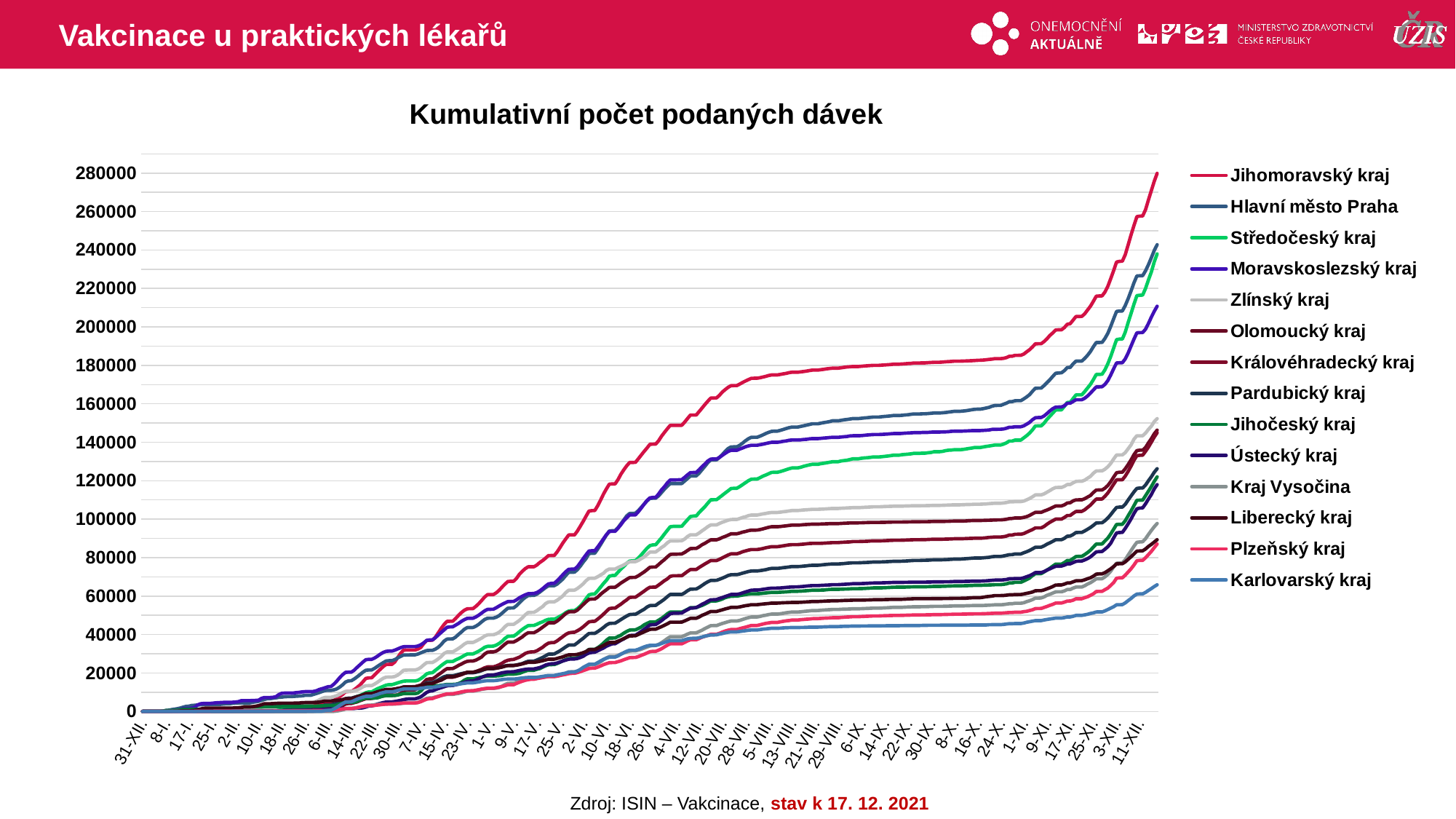

# Vakcinace u praktických lékařů

### Chart: Kumulativní počet podaných dávek

| Category | Jihomoravský kraj | Hlavní město Praha | Středočeský kraj | Moravskoslezský kraj | Zlínský kraj | Olomoucký kraj | Královéhradecký kraj | Pardubický kraj | Jihočeský kraj | Ústecký kraj | Kraj Vysočina | Liberecký kraj | Plzeňský kraj | Karlovarský kraj |
|---|---|---|---|---|---|---|---|---|---|---|---|---|---|---|
| 31-XII. | 1.0 | 6.0 | 2.0 | 2.0 | 1.0 | 1.0 | 0.0 | 0.0 | 1.0 | 2.0 | 0.0 | 0.0 | 1.0 | 0.0 |
| 1-I. | 1.0 | 6.0 | 2.0 | 2.0 | 1.0 | 1.0 | 1.0 | 1.0 | 1.0 | 2.0 | 0.0 | 0.0 | 2.0 | 0.0 |
| 2-I. | 1.0 | 6.0 | 2.0 | 2.0 | 1.0 | 1.0 | 1.0 | 1.0 | 2.0 | 2.0 | 0.0 | 0.0 | 2.0 | 0.0 |
| 3-I. | 1.0 | 7.0 | 2.0 | 2.0 | 1.0 | 1.0 | 1.0 | 1.0 | 3.0 | 2.0 | 0.0 | 0.0 | 2.0 | 0.0 |
| 4-I. | 3.0 | 9.0 | 2.0 | 2.0 | 3.0 | 1.0 | 1.0 | 1.0 | 3.0 | 2.0 | 0.0 | 1.0 | 2.0 | 1.0 |
| 5-I. | 5.0 | 11.0 | 2.0 | 4.0 | 3.0 | 1.0 | 1.0 | 1.0 | 3.0 | 2.0 | 0.0 | 1.0 | 2.0 | 1.0 |
| 6-I. | 6.0 | 45.0 | 2.0 | 4.0 | 3.0 | 1.0 | 1.0 | 1.0 | 3.0 | 3.0 | 0.0 | 1.0 | 2.0 | 1.0 |
| 7-I. | 6.0 | 136.0 | 3.0 | 4.0 | 3.0 | 2.0 | 2.0 | 1.0 | 166.0 | 3.0 | 0.0 | 1.0 | 2.0 | 1.0 |
| 8-I. | 9.0 | 516.0 | 140.0 | 4.0 | 3.0 | 2.0 | 2.0 | 1.0 | 506.0 | 3.0 | 1.0 | 1.0 | 2.0 | 3.0 |
| 9-I. | 11.0 | 653.0 | 176.0 | 4.0 | 3.0 | 2.0 | 4.0 | 1.0 | 506.0 | 3.0 | 1.0 | 1.0 | 2.0 | 3.0 |
| 11-I. | 39.0 | 949.0 | 176.0 | 4.0 | 46.0 | 2.0 | 4.0 | 1.0 | 506.0 | 4.0 | 1.0 | 1.0 | 2.0 | 3.0 |
| 12-I. | 151.0 | 1206.0 | 276.0 | 12.0 | 75.0 | 3.0 | 4.0 | 2.0 | 557.0 | 5.0 | 1.0 | 93.0 | 2.0 | 3.0 |
| 13-I. | 209.0 | 1453.0 | 369.0 | 288.0 | 134.0 | 3.0 | 5.0 | 2.0 | 558.0 | 7.0 | 2.0 | 131.0 | 2.0 | 3.0 |
| 14-I. | 242.0 | 1788.0 | 369.0 | 990.0 | 146.0 | 4.0 | 6.0 | 2.0 | 854.0 | 8.0 | 2.0 | 252.0 | 3.0 | 3.0 |
| 15-I. | 246.0 | 2238.0 | 369.0 | 1552.0 | 200.0 | 4.0 | 6.0 | 3.0 | 1118.0 | 9.0 | 2.0 | 446.0 | 3.0 | 3.0 |
| 16-I. | 246.0 | 2656.0 | 369.0 | 1571.0 | 200.0 | 4.0 | 6.0 | 3.0 | 1118.0 | 9.0 | 2.0 | 446.0 | 4.0 | 3.0 |
| 17-I. | 246.0 | 2771.0 | 370.0 | 1573.0 | 355.0 | 4.0 | 6.0 | 3.0 | 1118.0 | 9.0 | 2.0 | 446.0 | 4.0 | 3.0 |
| 18-I. | 285.0 | 3115.0 | 664.0 | 1734.0 | 367.0 | 4.0 | 6.0 | 3.0 | 1205.0 | 9.0 | 2.0 | 449.0 | 44.0 | 3.0 |
| 19-I. | 445.0 | 3229.0 | 665.0 | 2164.0 | 413.0 | 4.0 | 6.0 | 3.0 | 1206.0 | 15.0 | 2.0 | 583.0 | 80.0 | 5.0 |
| 20-I. | 697.0 | 3385.0 | 666.0 | 3385.0 | 435.0 | 4.0 | 6.0 | 3.0 | 1207.0 | 23.0 | 2.0 | 865.0 | 99.0 | 65.0 |
| 21-I. | 833.0 | 3487.0 | 714.0 | 4008.0 | 586.0 | 4.0 | 7.0 | 3.0 | 1207.0 | 35.0 | 3.0 | 1249.0 | 124.0 | 65.0 |
| 22-I. | 909.0 | 3576.0 | 715.0 | 4166.0 | 861.0 | 4.0 | 7.0 | 3.0 | 1237.0 | 41.0 | 4.0 | 1675.0 | 124.0 | 65.0 |
| 23-I. | 909.0 | 3619.0 | 715.0 | 4166.0 | 862.0 | 4.0 | 7.0 | 4.0 | 1237.0 | 41.0 | 4.0 | 1705.0 | 125.0 | 66.0 |
| 24-I. | 1033.0 | 3626.0 | 715.0 | 4168.0 | 862.0 | 4.0 | 7.0 | 4.0 | 1238.0 | 41.0 | 4.0 | 1705.0 | 125.0 | 66.0 |
| 25-I. | 1042.0 | 3663.0 | 715.0 | 4287.0 | 917.0 | 4.0 | 7.0 | 4.0 | 1240.0 | 41.0 | 4.0 | 1724.0 | 147.0 | 66.0 |
| 26-I. | 1044.0 | 3687.0 | 715.0 | 4452.0 | 976.0 | 4.0 | 8.0 | 4.0 | 1240.0 | 41.0 | 4.0 | 1725.0 | 179.0 | 66.0 |
| 27-I. | 1049.0 | 3700.0 | 715.0 | 4578.0 | 976.0 | 4.0 | 8.0 | 4.0 | 1299.0 | 42.0 | 4.0 | 1725.0 | 209.0 | 66.0 |
| 28-I. | 1055.0 | 3714.0 | 716.0 | 4630.0 | 976.0 | 4.0 | 8.0 | 4.0 | 1442.0 | 43.0 | 4.0 | 1737.0 | 209.0 | 66.0 |
| 29-I. | 1060.0 | 3885.0 | 868.0 | 4728.0 | 976.0 | 5.0 | 8.0 | 4.0 | 1593.0 | 43.0 | 5.0 | 1737.0 | 215.0 | 67.0 |
| 30-I. | 1062.0 | 3969.0 | 881.0 | 4728.0 | 976.0 | 5.0 | 8.0 | 4.0 | 1593.0 | 43.0 | 5.0 | 1737.0 | 215.0 | 67.0 |
| 31-I. | 1062.0 | 3971.0 | 881.0 | 4728.0 | 976.0 | 6.0 | 8.0 | 4.0 | 1593.0 | 43.0 | 5.0 | 1737.0 | 215.0 | 67.0 |
| 1-II. | 1091.0 | 4212.0 | 894.0 | 4793.0 | 1018.0 | 6.0 | 8.0 | 4.0 | 1593.0 | 43.0 | 5.0 | 1739.0 | 215.0 | 68.0 |
| 2-II. | 1202.0 | 4336.0 | 894.0 | 4905.0 | 1103.0 | 7.0 | 8.0 | 5.0 | 1594.0 | 46.0 | 5.0 | 1923.0 | 216.0 | 68.0 |
| 3-II. | 1259.0 | 4389.0 | 895.0 | 5078.0 | 1193.0 | 8.0 | 8.0 | 5.0 | 1710.0 | 49.0 | 6.0 | 1955.0 | 216.0 | 68.0 |
| 4-II. | 1293.0 | 4413.0 | 895.0 | 5611.0 | 1211.0 | 8.0 | 8.0 | 38.0 | 2058.0 | 50.0 | 6.0 | 2016.0 | 218.0 | 68.0 |
| 5-II. | 1295.0 | 4432.0 | 897.0 | 5650.0 | 1311.0 | 8.0 | 25.0 | 50.0 | 2360.0 | 54.0 | 6.0 | 2376.0 | 219.0 | 68.0 |
| 6-II. | 1296.0 | 4434.0 | 897.0 | 5650.0 | 1311.0 | 8.0 | 25.0 | 50.0 | 2361.0 | 54.0 | 7.0 | 2376.0 | 220.0 | 68.0 |
| 7-II. | 1297.0 | 4434.0 | 897.0 | 5650.0 | 1476.0 | 8.0 | 25.0 | 51.0 | 2361.0 | 54.0 | 7.0 | 2376.0 | 220.0 | 68.0 |
| 8-II. | 1338.0 | 4782.0 | 1167.0 | 5695.0 | 1494.0 | 9.0 | 48.0 | 63.0 | 2368.0 | 55.0 | 7.0 | 2469.0 | 222.0 | 68.0 |
| 9-II. | 1454.0 | 5004.0 | 1247.0 | 5759.0 | 1524.0 | 9.0 | 114.0 | 96.0 | 2368.0 | 55.0 | 8.0 | 2709.0 | 222.0 | 69.0 |
| 10-II. | 1648.0 | 5261.0 | 1250.0 | 5877.0 | 1618.0 | 9.0 | 114.0 | 108.0 | 2368.0 | 55.0 | 8.0 | 3037.0 | 222.0 | 72.0 |
| 11-II. | 1786.0 | 5745.0 | 1305.0 | 6806.0 | 1763.0 | 10.0 | 115.0 | 173.0 | 2368.0 | 56.0 | 10.0 | 3503.0 | 222.0 | 72.0 |
| 12-II. | 1884.0 | 6219.0 | 1333.0 | 7247.0 | 1899.0 | 10.0 | 115.0 | 232.0 | 2517.0 | 56.0 | 11.0 | 4009.0 | 223.0 | 75.0 |
| 13-II. | 1885.0 | 6629.0 | 1334.0 | 7247.0 | 1899.0 | 11.0 | 115.0 | 244.0 | 2517.0 | 56.0 | 11.0 | 4040.0 | 225.0 | 76.0 |
| 14-II. | 1885.0 | 6650.0 | 1334.0 | 7249.0 | 1900.0 | 12.0 | 115.0 | 244.0 | 2517.0 | 56.0 | 11.0 | 4040.0 | 225.0 | 76.0 |
| 15-II. | 1918.0 | 6880.0 | 1335.0 | 7374.0 | 1951.0 | 12.0 | 135.0 | 295.0 | 2521.0 | 87.0 | 11.0 | 4088.0 | 267.0 | 76.0 |
| 16-II. | 1993.0 | 7067.0 | 1357.0 | 7684.0 | 2147.0 | 12.0 | 135.0 | 296.0 | 2552.0 | 192.0 | 11.0 | 4222.0 | 304.0 | 78.0 |
| 17-II. | 2028.0 | 7337.0 | 1357.0 | 8785.0 | 2481.0 | 14.0 | 135.0 | 435.0 | 2553.0 | 211.0 | 11.0 | 4268.0 | 322.0 | 78.0 |
| 18-II. | 2149.0 | 7456.0 | 1389.0 | 9442.0 | 2844.0 | 14.0 | 135.0 | 515.0 | 2614.0 | 238.0 | 11.0 | 4304.0 | 342.0 | 78.0 |
| 19-II. | 2158.0 | 7663.0 | 1451.0 | 9566.0 | 3193.0 | 14.0 | 199.0 | 731.0 | 2645.0 | 246.0 | 11.0 | 4315.0 | 349.0 | 78.0 |
| 20-II. | 2158.0 | 7717.0 | 1453.0 | 9567.0 | 3216.0 | 14.0 | 199.0 | 895.0 | 2645.0 | 246.0 | 11.0 | 4315.0 | 350.0 | 78.0 |
| 21-II. | 2159.0 | 7721.0 | 1454.0 | 9567.0 | 3216.0 | 15.0 | 227.0 | 896.0 | 2645.0 | 246.0 | 11.0 | 4315.0 | 350.0 | 78.0 |
| 22-II. | 2299.0 | 7821.0 | 1463.0 | 9607.0 | 3326.0 | 15.0 | 269.0 | 963.0 | 2650.0 | 246.0 | 11.0 | 4323.0 | 375.0 | 78.0 |
| 23-II. | 2302.0 | 7933.0 | 1469.0 | 9808.0 | 3523.0 | 16.0 | 325.0 | 963.0 | 2651.0 | 441.0 | 11.0 | 4366.0 | 408.0 | 78.0 |
| 24-II. | 2304.0 | 8009.0 | 1470.0 | 9949.0 | 3620.0 | 16.0 | 404.0 | 963.0 | 2651.0 | 482.0 | 11.0 | 4400.0 | 438.0 | 78.0 |
| 25-II. | 2350.0 | 8106.0 | 1547.0 | 10151.0 | 3877.0 | 16.0 | 587.0 | 963.0 | 2762.0 | 569.0 | 11.0 | 4542.0 | 439.0 | 78.0 |
| 26-II. | 2500.0 | 8371.0 | 1551.0 | 10302.0 | 4283.0 | 17.0 | 694.0 | 964.0 | 2773.0 | 577.0 | 12.0 | 4616.0 | 445.0 | 78.0 |
| 27-II. | 2500.0 | 8389.0 | 1553.0 | 10307.0 | 4286.0 | 52.0 | 851.0 | 964.0 | 2779.0 | 607.0 | 12.0 | 4616.0 | 446.0 | 78.0 |
| 28-II. | 2512.0 | 8404.0 | 1555.0 | 10308.0 | 4309.0 | 52.0 | 853.0 | 964.0 | 2800.0 | 607.0 | 13.0 | 4617.0 | 446.0 | 79.0 |
| 1-III. | 2828.0 | 8896.0 | 1691.0 | 10411.0 | 4782.0 | 132.0 | 1107.0 | 998.0 | 2801.0 | 638.0 | 13.0 | 4669.0 | 450.0 | 81.0 |
| 2-III. | 3135.0 | 9346.0 | 1847.0 | 10789.0 | 5314.0 | 262.0 | 1454.0 | 1202.0 | 2812.0 | 672.0 | 13.0 | 4768.0 | 450.0 | 81.0 |
| 3-III. | 3682.0 | 9843.0 | 2129.0 | 11464.0 | 6047.0 | 497.0 | 1973.0 | 1817.0 | 2869.0 | 799.0 | 15.0 | 4883.0 | 450.0 | 84.0 |
| 4-III. | 4356.0 | 10403.0 | 2281.0 | 11886.0 | 6830.0 | 733.0 | 2431.0 | 2710.0 | 2977.0 | 1028.0 | 16.0 | 5148.0 | 453.0 | 135.0 |
| 5-III. | 4995.0 | 10909.0 | 2406.0 | 12358.0 | 7295.0 | 916.0 | 2809.0 | 3405.0 | 3044.0 | 1100.0 | 17.0 | 5466.0 | 464.0 | 445.0 |
| 6-III. | 5023.0 | 10976.0 | 2407.0 | 12856.0 | 7342.0 | 963.0 | 3012.0 | 3408.0 | 3045.0 | 1331.0 | 17.0 | 5468.0 | 523.0 | 563.0 |
| 7-III. | 5059.0 | 10999.0 | 2421.0 | 12978.0 | 7353.0 | 965.0 | 3046.0 | 3431.0 | 3047.0 | 1331.0 | 17.0 | 5468.0 | 570.0 | 660.0 |
| 8-III. | 5799.0 | 11268.0 | 2508.0 | 14200.0 | 7736.0 | 1163.0 | 3252.0 | 3811.0 | 3049.0 | 1343.0 | 38.0 | 5638.0 | 691.0 | 1318.0 |
| 9-III. | 6714.0 | 11731.0 | 2709.0 | 15768.0 | 8202.0 | 1496.0 | 3718.0 | 4476.0 | 3326.0 | 1486.0 | 207.0 | 5814.0 | 931.0 | 2168.0 |
| 10-III. | 7692.0 | 12664.0 | 3544.0 | 17576.0 | 8921.0 | 2240.0 | 4147.0 | 5203.0 | 3874.0 | 1488.0 | 484.0 | 5912.0 | 1086.0 | 3172.0 |
| 11-III. | 8845.0 | 13853.0 | 4718.0 | 19097.0 | 9801.0 | 3061.0 | 4556.0 | 5917.0 | 4470.0 | 1533.0 | 838.0 | 6200.0 | 1301.0 | 4032.0 |
| 12-III. | 10249.0 | 15296.0 | 6042.0 | 20337.0 | 10400.0 | 3831.0 | 4909.0 | 6630.0 | 4799.0 | 1534.0 | 1305.0 | 6652.0 | 1512.0 | 4920.0 |
| 13-III. | 10362.0 | 15907.0 | 6452.0 | 20419.0 | 10445.0 | 4141.0 | 4995.0 | 6897.0 | 4799.0 | 1535.0 | 1512.0 | 6666.0 | 1517.0 | 4960.0 |
| 14-III. | 10413.0 | 15965.0 | 6614.0 | 20422.0 | 10450.0 | 4144.0 | 5031.0 | 6904.0 | 4801.0 | 1537.0 | 1513.0 | 6667.0 | 1518.0 | 5050.0 |
| 15-III. | 11296.0 | 16900.0 | 7223.0 | 21449.0 | 10734.0 | 4585.0 | 5378.0 | 7345.0 | 4831.0 | 1540.0 | 1727.0 | 7140.0 | 1710.0 | 5671.0 |
| 16-III. | 12491.0 | 17988.0 | 7773.0 | 22925.0 | 11150.0 | 4963.0 | 5823.0 | 7769.0 | 5241.0 | 1706.0 | 1951.0 | 7674.0 | 2014.0 | 6372.0 |
| 17-III. | 13786.0 | 19194.0 | 8317.0 | 24283.0 | 11890.0 | 5611.0 | 6330.0 | 8113.0 | 5874.0 | 1730.0 | 2348.0 | 8052.0 | 2341.0 | 6959.0 |
| 18-III. | 15395.0 | 20416.0 | 9007.0 | 25660.0 | 12825.0 | 6106.0 | 6762.0 | 8655.0 | 6602.0 | 1894.0 | 2724.0 | 8618.0 | 2583.0 | 7429.0 |
| 19-III. | 17200.0 | 21425.0 | 9744.0 | 26908.0 | 13375.0 | 6645.0 | 7248.0 | 8969.0 | 6903.0 | 2315.0 | 3159.0 | 9288.0 | 2740.0 | 7828.0 |
| 20-III. | 17444.0 | 21552.0 | 10162.0 | 27083.0 | 13419.0 | 6731.0 | 7488.0 | 9066.0 | 6919.0 | 2814.0 | 3254.0 | 9300.0 | 3008.0 | 7866.0 |
| 21-III. | 17500.0 | 21563.0 | 10162.0 | 27087.0 | 13430.0 | 6755.0 | 7549.0 | 9116.0 | 6919.0 | 2883.0 | 3304.0 | 9304.0 | 3009.0 | 7881.0 |
| 22-III. | 18951.0 | 22385.0 | 11001.0 | 27746.0 | 14201.0 | 7167.0 | 7966.0 | 9424.0 | 6950.0 | 3249.0 | 3506.0 | 9754.0 | 3137.0 | 8365.0 |
| 23-III. | 20524.0 | 23409.0 | 11820.0 | 28713.0 | 15161.0 | 7508.0 | 8459.0 | 9881.0 | 7074.0 | 3824.0 | 3595.0 | 10246.0 | 3326.0 | 8832.0 |
| 24-III. | 21931.0 | 24421.0 | 12439.0 | 29801.0 | 16243.0 | 7822.0 | 8984.0 | 10410.0 | 7547.0 | 4212.0 | 3712.0 | 10672.0 | 3478.0 | 9438.0 |
| 25-III. | 23319.0 | 25375.0 | 13051.0 | 30679.0 | 17259.0 | 8018.0 | 9493.0 | 10908.0 | 8046.0 | 4625.0 | 3821.0 | 11105.0 | 3684.0 | 9825.0 |
| 26-III. | 24453.0 | 26255.0 | 13661.0 | 31267.0 | 17832.0 | 8225.0 | 9887.0 | 11200.0 | 8265.0 | 4889.0 | 3834.0 | 11487.0 | 3800.0 | 10175.0 |
| 27-III. | 24494.0 | 26401.0 | 13936.0 | 31395.0 | 17888.0 | 8303.0 | 10059.0 | 11217.0 | 8269.0 | 4945.0 | 3846.0 | 11510.0 | 3865.0 | 10189.0 |
| 28-III. | 24494.0 | 26419.0 | 13939.0 | 31395.0 | 17889.0 | 8357.0 | 10064.0 | 11218.0 | 8270.0 | 4972.0 | 3846.0 | 11511.0 | 3890.0 | 10189.0 |
| 29-III. | 25704.0 | 26946.0 | 14358.0 | 31866.0 | 18185.0 | 8411.0 | 10438.0 | 11477.0 | 8326.0 | 5169.0 | 3892.0 | 11714.0 | 3976.0 | 10449.0 |
| 30-III. | 28052.0 | 27844.0 | 14868.0 | 32524.0 | 18872.0 | 8625.0 | 11099.0 | 11966.0 | 8553.0 | 5456.0 | 3950.0 | 11939.0 | 4093.0 | 10915.0 |
| 31-III. | 30222.0 | 28633.0 | 15319.0 | 33176.0 | 20027.0 | 9363.0 | 11963.0 | 12224.0 | 8900.0 | 5772.0 | 4071.0 | 12251.0 | 4251.0 | 11318.0 |
| 1-IV. | 31866.0 | 29351.0 | 15758.0 | 33657.0 | 21436.0 | 10662.0 | 12691.0 | 12742.0 | 9260.0 | 6121.0 | 4322.0 | 12650.0 | 4364.0 | 11672.0 |
| 2-IV. | 31956.0 | 29396.0 | 15855.0 | 33742.0 | 21496.0 | 11150.0 | 12853.0 | 12746.0 | 9264.0 | 6423.0 | 4342.0 | 12739.0 | 4416.0 | 11672.0 |
| 3-IV. | 31960.0 | 29415.0 | 15862.0 | 33746.0 | 21559.0 | 11305.0 | 12854.0 | 12761.0 | 9264.0 | 6564.0 | 4346.0 | 12764.0 | 4418.0 | 11676.0 |
| 4-IV. | 31963.0 | 29431.0 | 15863.0 | 33750.0 | 21560.0 | 11307.0 | 12855.0 | 12761.0 | 9265.0 | 6564.0 | 4347.0 | 12764.0 | 4421.0 | 11676.0 |
| 5-IV. | 31966.0 | 29453.0 | 15870.0 | 33751.0 | 21563.0 | 11309.0 | 12914.0 | 12762.0 | 9265.0 | 6564.0 | 4357.0 | 12764.0 | 4423.0 | 11677.0 |
| 6-IV. | 32464.0 | 29863.0 | 16203.0 | 34043.0 | 22008.0 | 12092.0 | 13315.0 | 13099.0 | 9607.0 | 6988.0 | 4658.0 | 13092.0 | 4648.0 | 11818.0 |
| 7-IV. | 33322.0 | 30499.0 | 17093.0 | 34698.0 | 22923.0 | 13567.0 | 13759.0 | 13311.0 | 10765.0 | 7622.0 | 5436.0 | 13465.0 | 5082.0 | 12078.0 |
| 8-IV. | 35312.0 | 31108.0 | 18221.0 | 35697.0 | 24249.0 | 15173.0 | 14240.0 | 14003.0 | 12246.0 | 8698.0 | 6098.0 | 13888.0 | 5753.0 | 12268.0 |
| 9-IV. | 36929.0 | 31676.0 | 19541.0 | 36951.0 | 25383.0 | 16633.0 | 14786.0 | 14868.0 | 13173.0 | 9893.0 | 6833.0 | 14412.0 | 6388.0 | 12501.0 |
| 10-IV. | 36985.0 | 31760.0 | 20050.0 | 37206.0 | 25448.0 | 16925.0 | 15013.0 | 14944.0 | 13186.0 | 10596.0 | 7034.0 | 14535.0 | 6639.0 | 12501.0 |
| 11-IV. | 37082.0 | 31780.0 | 20146.0 | 37246.0 | 25462.0 | 16945.0 | 15013.0 | 14946.0 | 13189.0 | 10707.0 | 7074.0 | 14535.0 | 6686.0 | 12503.0 |
| 12-IV. | 38648.0 | 32418.0 | 21391.0 | 38325.0 | 26311.0 | 17917.0 | 15505.0 | 15653.0 | 13285.0 | 11348.0 | 7499.0 | 15167.0 | 7297.0 | 12753.0 |
| 13-IV. | 40879.0 | 33368.0 | 22542.0 | 39755.0 | 27355.0 | 19057.0 | 16127.0 | 16354.0 | 13385.0 | 11900.0 | 7902.0 | 15801.0 | 7747.0 | 13029.0 |
| 14-IV. | 43191.0 | 34800.0 | 23830.0 | 41110.0 | 28537.0 | 20086.0 | 16652.0 | 17288.0 | 13605.0 | 12342.0 | 8315.0 | 16272.0 | 8278.0 | 13335.0 |
| 15-IV. | 45222.0 | 36572.0 | 24938.0 | 42379.0 | 30139.0 | 21281.0 | 17284.0 | 18081.0 | 13829.0 | 12867.0 | 8613.0 | 17109.0 | 8728.0 | 13616.0 |
| 16-IV. | 46846.0 | 37640.0 | 25945.0 | 43773.0 | 30940.0 | 22257.0 | 17797.0 | 18533.0 | 14048.0 | 13343.0 | 8871.0 | 18004.0 | 9131.0 | 13761.0 |
| 17-IV. | 46900.0 | 37720.0 | 25979.0 | 43976.0 | 30952.0 | 22284.0 | 17827.0 | 18557.0 | 14062.0 | 13466.0 | 8872.0 | 18079.0 | 9154.0 | 13771.0 |
| 18-IV. | 46917.0 | 37751.0 | 25980.0 | 44024.0 | 30968.0 | 22314.0 | 17828.0 | 18557.0 | 14066.0 | 13499.0 | 8873.0 | 18081.0 | 9173.0 | 13771.0 |
| 19-IV. | 48369.0 | 38695.0 | 26826.0 | 44898.0 | 31832.0 | 23055.0 | 18204.0 | 18881.0 | 14141.0 | 13869.0 | 9160.0 | 18348.0 | 9534.0 | 13976.0 |
| 20-IV. | 50005.0 | 40089.0 | 27492.0 | 45808.0 | 32791.0 | 23974.0 | 18677.0 | 19308.0 | 14512.0 | 14202.0 | 9372.0 | 18874.0 | 9804.0 | 14215.0 |
| 21-IV. | 51456.0 | 41359.0 | 28244.0 | 46881.0 | 33829.0 | 24681.0 | 19137.0 | 19682.0 | 15170.0 | 14610.0 | 9701.0 | 19358.0 | 10184.0 | 14434.0 |
| 22-IV. | 52635.0 | 42733.0 | 29143.0 | 47742.0 | 35046.0 | 25509.0 | 19756.0 | 19988.0 | 16266.0 | 15119.0 | 10116.0 | 19877.0 | 10475.0 | 14643.0 |
| 23-IV. | 53411.0 | 43630.0 | 29863.0 | 48421.0 | 35883.0 | 26053.0 | 20270.0 | 20120.0 | 16949.0 | 15558.0 | 10533.0 | 20402.0 | 10693.0 | 14825.0 |
| 24-IV. | 53445.0 | 43656.0 | 29911.0 | 48464.0 | 35883.0 | 26214.0 | 20293.0 | 20124.0 | 16954.0 | 15819.0 | 10572.0 | 20402.0 | 10765.0 | 14872.0 |
| 25-IV. | 53509.0 | 43670.0 | 29927.0 | 48476.0 | 35884.0 | 26232.0 | 20295.0 | 20127.0 | 16956.0 | 15871.0 | 10572.0 | 20402.0 | 10787.0 | 14886.0 |
| 26-IV. | 54680.0 | 44363.0 | 30646.0 | 49173.0 | 36566.0 | 26698.0 | 20752.0 | 20376.0 | 17291.0 | 16341.0 | 10828.0 | 20738.0 | 11063.0 | 15095.0 |
| 27-IV. | 56122.0 | 45385.0 | 31409.0 | 50112.0 | 37397.0 | 27481.0 | 21352.0 | 20767.0 | 17602.0 | 17081.0 | 11166.0 | 21128.0 | 11318.0 | 15354.0 |
| 28-IV. | 57755.0 | 46658.0 | 32294.0 | 51217.0 | 38176.0 | 28361.0 | 21943.0 | 21289.0 | 17902.0 | 17769.0 | 11518.0 | 21582.0 | 11656.0 | 15616.0 |
| 29-IV. | 59519.0 | 47836.0 | 33368.0 | 52326.0 | 39232.0 | 29902.0 | 22711.0 | 21853.0 | 18168.0 | 18394.0 | 11724.0 | 21994.0 | 11912.0 | 15889.0 |
| 30-IV. | 60747.0 | 48489.0 | 33865.0 | 53097.0 | 39804.0 | 30830.0 | 23173.0 | 22239.0 | 18352.0 | 18863.0 | 11966.0 | 22333.0 | 12068.0 | 16005.0 |
| 1-V. | 60782.0 | 48523.0 | 33933.0 | 53142.0 | 39893.0 | 30965.0 | 23179.0 | 22246.0 | 18384.0 | 18904.0 | 11968.0 | 22336.0 | 12092.0 | 16005.0 |
| 2-V. | 60785.0 | 48538.0 | 33966.0 | 53153.0 | 39895.0 | 30968.0 | 23183.0 | 22248.0 | 18386.0 | 18944.0 | 11984.0 | 22348.0 | 12111.0 | 16006.0 |
| 3-V. | 61714.0 | 49022.0 | 34505.0 | 53929.0 | 40390.0 | 31381.0 | 23636.0 | 22519.0 | 18470.0 | 19288.0 | 12154.0 | 22539.0 | 12350.0 | 16131.0 |
| 4-V. | 63004.0 | 49846.0 | 35368.0 | 54845.0 | 41227.0 | 32390.0 | 24267.0 | 22811.0 | 18593.0 | 19669.0 | 12442.0 | 22776.0 | 12657.0 | 16332.0 |
| 5-V. | 64641.0 | 51065.0 | 36506.0 | 55668.0 | 42420.0 | 33684.0 | 25063.0 | 23170.0 | 18773.0 | 20105.0 | 13116.0 | 23083.0 | 12967.0 | 16574.0 |
| 6-V. | 66192.0 | 52439.0 | 37944.0 | 56419.0 | 44111.0 | 35007.0 | 26005.0 | 23689.0 | 19206.0 | 20345.0 | 13999.0 | 23510.0 | 13376.0 | 16782.0 |
| 7-V. | 67583.0 | 53690.0 | 39076.0 | 57131.0 | 45273.0 | 36099.0 | 26627.0 | 23903.0 | 19376.0 | 20592.0 | 14641.0 | 23863.0 | 13852.0 | 16853.0 |
| 8-V. | 67682.0 | 53809.0 | 39156.0 | 57204.0 | 45276.0 | 36100.0 | 26937.0 | 23942.0 | 19383.0 | 20605.0 | 14650.0 | 23888.0 | 13904.0 | 16854.0 |
| 9-V. | 67713.0 | 53855.0 | 39172.0 | 57219.0 | 45277.0 | 36101.0 | 27057.0 | 23951.0 | 19386.0 | 20643.0 | 14697.0 | 23889.0 | 13905.0 | 16854.0 |
| 10-V. | 69226.0 | 55018.0 | 40183.0 | 58061.0 | 46282.0 | 36873.0 | 27651.0 | 24172.0 | 19597.0 | 20976.0 | 15203.0 | 24100.0 | 14596.0 | 16987.0 |
| 11-V. | 71349.0 | 56512.0 | 41494.0 | 59121.0 | 47357.0 | 37819.0 | 28250.0 | 24527.0 | 19821.0 | 21312.0 | 15914.0 | 24378.0 | 15194.0 | 17229.0 |
| 12-V. | 72921.0 | 58086.0 | 42662.0 | 59958.0 | 48705.0 | 38771.0 | 29144.0 | 24897.0 | 20394.0 | 21629.0 | 16347.0 | 24736.0 | 15735.0 | 17409.0 |
| 13-V. | 74262.0 | 59278.0 | 43711.0 | 60636.0 | 50270.0 | 40051.0 | 30149.0 | 25570.0 | 20987.0 | 21890.0 | 16691.0 | 25133.0 | 16192.0 | 17590.0 |
| 14-V. | 75230.0 | 60234.0 | 44641.0 | 61249.0 | 51467.0 | 40924.0 | 30731.0 | 26090.0 | 21425.0 | 22061.0 | 16950.0 | 25552.0 | 16527.0 | 17689.0 |
| 15-V. | 75236.0 | 60325.0 | 44727.0 | 61286.0 | 51521.0 | 40946.0 | 30974.0 | 26143.0 | 21427.0 | 22116.0 | 16953.0 | 25554.0 | 16725.0 | 17691.0 |
| 16-V. | 75238.0 | 60349.0 | 44740.0 | 61329.0 | 51545.0 | 40959.0 | 31030.0 | 26146.0 | 21428.0 | 22117.0 | 16953.0 | 25555.0 | 16755.0 | 17691.0 |
| 17-V. | 76148.0 | 60994.0 | 45324.0 | 61836.0 | 52387.0 | 41720.0 | 31543.0 | 26731.0 | 21900.0 | 22457.0 | 17178.0 | 25735.0 | 17082.0 | 17761.0 |
| 18-V. | 77437.0 | 62043.0 | 46044.0 | 62695.0 | 53522.0 | 42721.0 | 32460.0 | 27394.0 | 22273.0 | 22811.0 | 17488.0 | 26052.0 | 17358.0 | 18009.0 |
| 19-V. | 78465.0 | 63235.0 | 46596.0 | 63838.0 | 54509.0 | 43821.0 | 33367.0 | 28095.0 | 23016.0 | 23402.0 | 17711.0 | 26370.0 | 17659.0 | 18258.0 |
| 20-V. | 79702.0 | 64383.0 | 47391.0 | 65151.0 | 56082.0 | 44924.0 | 34604.0 | 28921.0 | 23727.0 | 24132.0 | 17971.0 | 26771.0 | 17930.0 | 18469.0 |
| 21-V. | 81059.0 | 65338.0 | 47908.0 | 66323.0 | 56936.0 | 46079.0 | 35505.0 | 29783.0 | 24295.0 | 24558.0 | 18157.0 | 27165.0 | 18136.0 | 18694.0 |
| 22-V. | 81107.0 | 65368.0 | 47994.0 | 66604.0 | 56995.0 | 46091.0 | 35801.0 | 29821.0 | 24365.0 | 24787.0 | 18171.0 | 27202.0 | 18144.0 | 18694.0 |
| 23-V. | 81111.0 | 65402.0 | 48001.0 | 66652.0 | 56995.0 | 46094.0 | 35840.0 | 29878.0 | 24371.0 | 24848.0 | 18171.0 | 27202.0 | 18160.0 | 18694.0 |
| 24-V. | 82951.0 | 66245.0 | 48641.0 | 67931.0 | 57813.0 | 46982.0 | 36707.0 | 30741.0 | 24948.0 | 25209.0 | 18358.0 | 27568.0 | 18392.0 | 19043.0 |
| 25-V. | 85268.0 | 67546.0 | 49532.0 | 69524.0 | 58930.0 | 48215.0 | 37844.0 | 31556.0 | 25584.0 | 25737.0 | 18813.0 | 28009.0 | 18677.0 | 19367.0 |
| 26-V. | 87648.0 | 68920.0 | 50318.0 | 71129.0 | 60116.0 | 49606.0 | 38945.0 | 32569.0 | 26351.0 | 26260.0 | 19317.0 | 28391.0 | 19025.0 | 19658.0 |
| 27-V. | 89786.0 | 70753.0 | 51428.0 | 72726.0 | 61863.0 | 50929.0 | 40069.0 | 33616.0 | 26984.0 | 26711.0 | 19924.0 | 28979.0 | 19286.0 | 19957.0 |
| 28-V. | 91790.0 | 72336.0 | 52218.0 | 73920.0 | 63053.0 | 51778.0 | 40869.0 | 34561.0 | 27491.0 | 27185.0 | 20539.0 | 29434.0 | 19670.0 | 20450.0 |
| 29-V. | 91807.0 | 72433.0 | 52472.0 | 74008.0 | 63056.0 | 51880.0 | 41120.0 | 34573.0 | 27545.0 | 27276.0 | 20637.0 | 29469.0 | 19816.0 | 20480.0 |
| 30-V. | 91814.0 | 72454.0 | 52473.0 | 74020.0 | 63080.0 | 51884.0 | 41183.0 | 34576.0 | 27582.0 | 27288.0 | 20663.0 | 29470.0 | 19865.0 | 20480.0 |
| 31-V. | 93819.0 | 73754.0 | 53462.0 | 75295.0 | 63928.0 | 52712.0 | 41963.0 | 35689.0 | 27982.0 | 27554.0 | 20971.0 | 29709.0 | 20226.0 | 21073.0 |
| 1-VI. | 96323.0 | 75575.0 | 54792.0 | 77347.0 | 65099.0 | 54145.0 | 42874.0 | 36919.0 | 28750.0 | 28071.0 | 21738.0 | 30115.0 | 20696.0 | 21837.0 |
| 2-VI. | 98861.0 | 77652.0 | 56525.0 | 79486.0 | 66373.0 | 55602.0 | 44015.0 | 38039.0 | 29966.0 | 28695.0 | 22639.0 | 30570.0 | 21257.0 | 22933.0 |
| 3-VI. | 101601.0 | 79582.0 | 58699.0 | 81558.0 | 68051.0 | 57028.0 | 45328.0 | 39387.0 | 31146.0 | 29720.0 | 23341.0 | 31157.0 | 21743.0 | 23755.0 |
| 4-VI. | 104224.0 | 82116.0 | 60639.0 | 83450.0 | 69203.0 | 58297.0 | 46607.0 | 40575.0 | 32282.0 | 30402.0 | 24197.0 | 32134.0 | 22352.0 | 24539.0 |
| 5-VI. | 104448.0 | 82271.0 | 61054.0 | 83592.0 | 69291.0 | 58448.0 | 46837.0 | 40582.0 | 32290.0 | 30683.0 | 24362.0 | 32181.0 | 22510.0 | 24580.0 |
| 6-VI. | 104477.0 | 82298.0 | 61132.0 | 83593.0 | 69297.0 | 58449.0 | 46895.0 | 40618.0 | 32302.0 | 30820.0 | 24448.0 | 32186.0 | 22521.0 | 24588.0 |
| 7-VI. | 107003.0 | 84426.0 | 62815.0 | 85519.0 | 70048.0 | 59454.0 | 48044.0 | 41507.0 | 33150.0 | 31509.0 | 25055.0 | 32910.0 | 23059.0 | 25396.0 |
| 8-VI. | 109917.0 | 86810.0 | 64680.0 | 87641.0 | 70981.0 | 60941.0 | 49232.0 | 42563.0 | 34209.0 | 32300.0 | 25837.0 | 33569.0 | 23676.0 | 26283.0 |
| 9-VI. | 113067.0 | 89351.0 | 66538.0 | 89829.0 | 71893.0 | 62159.0 | 50607.0 | 43709.0 | 35589.0 | 32987.0 | 26927.0 | 34315.0 | 24344.0 | 27095.0 |
| 10-VI. | 115733.0 | 91728.0 | 68208.0 | 91934.0 | 73317.0 | 63290.0 | 52077.0 | 44918.0 | 37014.0 | 33930.0 | 27841.0 | 35169.0 | 24873.0 | 27701.0 |
| 11-VI. | 118212.0 | 93820.0 | 70333.0 | 93613.0 | 74082.0 | 64503.0 | 53486.0 | 45754.0 | 38165.0 | 34605.0 | 28572.0 | 35886.0 | 25358.0 | 28235.0 |
| 12-VI. | 118324.0 | 94012.0 | 70687.0 | 93671.0 | 74084.0 | 64567.0 | 53708.0 | 45872.0 | 38183.0 | 35153.0 | 28574.0 | 35886.0 | 25417.0 | 28264.0 |
| 13-VI. | 118331.0 | 94033.0 | 70747.0 | 93673.0 | 74085.0 | 64570.0 | 53721.0 | 45887.0 | 38195.0 | 35200.0 | 28587.0 | 35886.0 | 25423.0 | 28265.0 |
| 14-VI. | 120561.0 | 95552.0 | 72395.0 | 95305.0 | 74829.0 | 65641.0 | 54809.0 | 46803.0 | 38991.0 | 36088.0 | 29111.0 | 36584.0 | 25868.0 | 28849.0 |
| 15-VI. | 123360.0 | 97584.0 | 74037.0 | 97110.0 | 75459.0 | 66780.0 | 55769.0 | 47769.0 | 39651.0 | 36989.0 | 29878.0 | 37164.0 | 26310.0 | 29748.0 |
| 16-VI. | 125664.0 | 99582.0 | 75426.0 | 99203.0 | 76189.0 | 67725.0 | 56986.0 | 48723.0 | 40727.0 | 37737.0 | 30465.0 | 37920.0 | 26904.0 | 30554.0 |
| 17-VI. | 127717.0 | 101665.0 | 77013.0 | 100724.0 | 77106.0 | 68694.0 | 58037.0 | 49613.0 | 41589.0 | 38689.0 | 30933.0 | 38581.0 | 27419.0 | 31301.0 |
| 18-VI. | 129469.0 | 102935.0 | 78198.0 | 102171.0 | 77834.0 | 69600.0 | 59310.0 | 50414.0 | 42309.0 | 39493.0 | 31384.0 | 39324.0 | 27947.0 | 31846.0 |
| 19-VI. | 129515.0 | 103020.0 | 78322.0 | 102196.0 | 77900.0 | 69700.0 | 59420.0 | 50508.0 | 42423.0 | 39581.0 | 31506.0 | 39325.0 | 28041.0 | 31858.0 |
| 20-VI. | 129522.0 | 103071.0 | 78391.0 | 102197.0 | 77908.0 | 69749.0 | 59422.0 | 50533.0 | 42445.0 | 39639.0 | 31506.0 | 39331.0 | 28065.0 | 31858.0 |
| 21-VI. | 131366.0 | 104426.0 | 79768.0 | 103846.0 | 78534.0 | 70549.0 | 60429.0 | 51376.0 | 43109.0 | 40576.0 | 31885.0 | 40007.0 | 28521.0 | 32326.0 |
| 22-VI. | 133308.0 | 106095.0 | 81403.0 | 105748.0 | 79470.0 | 71549.0 | 61486.0 | 52290.0 | 43894.0 | 41599.0 | 32357.0 | 40735.0 | 29160.0 | 32977.0 |
| 23-VI. | 135208.0 | 107818.0 | 83136.0 | 107773.0 | 80325.0 | 72541.0 | 62540.0 | 53121.0 | 45006.0 | 42660.0 | 32926.0 | 41382.0 | 29731.0 | 33569.0 |
| 24-VI. | 136993.0 | 109449.0 | 84866.0 | 109697.0 | 81623.0 | 73735.0 | 63695.0 | 54287.0 | 45774.0 | 43843.0 | 33472.0 | 42040.0 | 30384.0 | 34094.0 |
| 25-VI. | 138929.0 | 110786.0 | 86221.0 | 111061.0 | 82888.0 | 74978.0 | 64612.0 | 55051.0 | 46489.0 | 44974.0 | 34053.0 | 42694.0 | 31075.0 | 34375.0 |
| 26-VI. | 139013.0 | 110876.0 | 86630.0 | 111311.0 | 82934.0 | 75100.0 | 64618.0 | 55122.0 | 46536.0 | 45149.0 | 34271.0 | 42781.0 | 31270.0 | 34385.0 |
| 27-VI. | 139023.0 | 110896.0 | 86693.0 | 111315.0 | 82940.0 | 75100.0 | 64676.0 | 55178.0 | 46547.0 | 45188.0 | 34320.0 | 42781.0 | 31270.0 | 34386.0 |
| 28-VI. | 140758.0 | 112080.0 | 88491.0 | 113078.0 | 84021.0 | 76393.0 | 65711.0 | 56267.0 | 47441.0 | 46124.0 | 34869.0 | 43445.0 | 31864.0 | 34706.0 |
| 29-VI. | 143095.0 | 113824.0 | 90239.0 | 115219.0 | 85236.0 | 77738.0 | 66835.0 | 57262.0 | 48386.0 | 47202.0 | 35764.0 | 44110.0 | 32587.0 | 35316.0 |
| 30-VI. | 145078.0 | 115527.0 | 92237.0 | 116856.0 | 86232.0 | 78924.0 | 67997.0 | 58370.0 | 49486.0 | 48434.0 | 36759.0 | 44791.0 | 33530.0 | 35873.0 |
| 1-VII. | 146980.0 | 117110.0 | 94162.0 | 118835.0 | 87681.0 | 80364.0 | 68923.0 | 59673.0 | 50761.0 | 49499.0 | 37876.0 | 45544.0 | 34433.0 | 36295.0 |
| 2-VII. | 148771.0 | 118454.0 | 96039.0 | 120369.0 | 88709.0 | 81649.0 | 70231.0 | 60844.0 | 51669.0 | 50798.0 | 38845.0 | 46416.0 | 35163.0 | 36810.0 |
| 3-VII. | 148827.0 | 118468.0 | 96249.0 | 120436.0 | 88710.0 | 81805.0 | 70577.0 | 60847.0 | 51669.0 | 51087.0 | 38845.0 | 46417.0 | 35164.0 | 36831.0 |
| 4-VII. | 148829.0 | 118478.0 | 96256.0 | 120438.0 | 88711.0 | 81806.0 | 70580.0 | 60849.0 | 51669.0 | 51135.0 | 38845.0 | 46419.0 | 35165.0 | 36833.0 |
| 5-VII. | 148838.0 | 118507.0 | 96284.0 | 120466.0 | 88729.0 | 81838.0 | 70584.0 | 60851.0 | 51675.0 | 51140.0 | 38854.0 | 46425.0 | 35170.0 | 36833.0 |
| 6-VII. | 148842.0 | 118534.0 | 96305.0 | 120552.0 | 88767.0 | 81901.0 | 70590.0 | 60856.0 | 51677.0 | 51188.0 | 38858.0 | 46472.0 | 35173.0 | 36833.0 |
| 7-VII. | 150531.0 | 119846.0 | 98071.0 | 121770.0 | 89664.0 | 82716.0 | 71711.0 | 61704.0 | 52341.0 | 52133.0 | 39514.0 | 47104.0 | 35913.0 | 37307.0 |
| 8-VII. | 152369.0 | 121168.0 | 99747.0 | 123077.0 | 91009.0 | 83709.0 | 72856.0 | 62787.0 | 53102.0 | 52947.0 | 40232.0 | 47764.0 | 36702.0 | 37746.0 |
| 9-VII. | 154156.0 | 122427.0 | 101363.0 | 124240.0 | 91882.0 | 84695.0 | 73815.0 | 63625.0 | 53974.0 | 53768.0 | 40830.0 | 48436.0 | 37268.0 | 38007.0 |
| 10-VII. | 154166.0 | 122498.0 | 101621.0 | 124244.0 | 91888.0 | 84770.0 | 73841.0 | 63647.0 | 53981.0 | 53793.0 | 40833.0 | 48437.0 | 37270.0 | 38038.0 |
| 11-VII. | 154179.0 | 122507.0 | 101651.0 | 124281.0 | 91889.0 | 84778.0 | 73847.0 | 63691.0 | 53989.0 | 54073.0 | 40904.0 | 48449.0 | 37271.0 | 38038.0 |
| 12-VII. | 155991.0 | 123948.0 | 103483.0 | 125737.0 | 92810.0 | 85644.0 | 74889.0 | 64514.0 | 54619.0 | 54840.0 | 41564.0 | 49133.0 | 37928.0 | 38350.0 |
| 13-VII. | 157804.0 | 125720.0 | 105000.0 | 127291.0 | 93926.0 | 86689.0 | 75807.0 | 65527.0 | 55154.0 | 55749.0 | 42258.0 | 50005.0 | 38598.0 | 38714.0 |
| 14-VII. | 159657.0 | 127542.0 | 106556.0 | 128726.0 | 94994.0 | 87455.0 | 76733.0 | 66576.0 | 55863.0 | 56432.0 | 43141.0 | 50575.0 | 39096.0 | 39159.0 |
| 15-VII. | 161378.0 | 129385.0 | 108363.0 | 130265.0 | 96116.0 | 88404.0 | 77585.0 | 67450.0 | 56641.0 | 57325.0 | 43868.0 | 51292.0 | 39584.0 | 39470.0 |
| 16-VII. | 163009.0 | 130811.0 | 110054.0 | 131235.0 | 97002.0 | 89249.0 | 78482.0 | 68134.0 | 57453.0 | 58083.0 | 44623.0 | 51998.0 | 40124.0 | 39766.0 |
| 17-VII. | 163046.0 | 130822.0 | 110119.0 | 131306.0 | 97010.0 | 89255.0 | 78487.0 | 68153.0 | 57464.0 | 58093.0 | 44668.0 | 51998.0 | 40136.0 | 39766.0 |
| 18-VII. | 163094.0 | 130849.0 | 110148.0 | 131318.0 | 97012.0 | 89257.0 | 78488.0 | 68192.0 | 57482.0 | 58213.0 | 44668.0 | 52000.0 | 40136.0 | 39844.0 |
| 19-VII. | 164450.0 | 132125.0 | 111279.0 | 132131.0 | 97761.0 | 89755.0 | 79123.0 | 68730.0 | 57941.0 | 58759.0 | 45230.0 | 52441.0 | 40636.0 | 40225.0 |
| 20-VII. | 166147.0 | 133615.0 | 112440.0 | 133225.0 | 98411.0 | 90491.0 | 79897.0 | 69333.0 | 58476.0 | 59239.0 | 45775.0 | 52875.0 | 41290.0 | 40524.0 |
| 21-VII. | 167424.0 | 135298.0 | 113629.0 | 134237.0 | 98923.0 | 91028.0 | 80636.0 | 69986.0 | 59221.0 | 59798.0 | 46201.0 | 53307.0 | 41842.0 | 40901.0 |
| 22-VII. | 168588.0 | 136728.0 | 114761.0 | 135205.0 | 99481.0 | 91672.0 | 81378.0 | 70697.0 | 59568.0 | 60298.0 | 46665.0 | 53689.0 | 42263.0 | 41191.0 |
| 23-VII. | 169453.0 | 137585.0 | 115941.0 | 135813.0 | 99825.0 | 92392.0 | 81965.0 | 71140.0 | 59940.0 | 60849.0 | 47057.0 | 54141.0 | 42604.0 | 41388.0 |
| 24-VII. | 169478.0 | 137602.0 | 116049.0 | 135816.0 | 99869.0 | 92393.0 | 81965.0 | 71148.0 | 59941.0 | 60882.0 | 47057.0 | 54141.0 | 42638.0 | 41388.0 |
| 25-VII. | 169481.0 | 137621.0 | 116071.0 | 135820.0 | 99871.0 | 92393.0 | 81965.0 | 71149.0 | 59963.0 | 60893.0 | 47057.0 | 54141.0 | 42638.0 | 41388.0 |
| 26-VII. | 170289.0 | 138451.0 | 116951.0 | 136458.0 | 100349.0 | 92792.0 | 82453.0 | 71486.0 | 60235.0 | 61192.0 | 47343.0 | 54369.0 | 43069.0 | 41594.0 |
| 27-VII. | 171118.0 | 139536.0 | 117956.0 | 137010.0 | 100889.0 | 93256.0 | 83070.0 | 71939.0 | 60543.0 | 61642.0 | 47839.0 | 54700.0 | 43458.0 | 41803.0 |
| 28-VII. | 171864.0 | 140787.0 | 118971.0 | 137644.0 | 101248.0 | 93583.0 | 83465.0 | 72336.0 | 60780.0 | 62175.0 | 48347.0 | 55011.0 | 43841.0 | 41999.0 |
| 29-VII. | 172580.0 | 141829.0 | 120009.0 | 138085.0 | 101837.0 | 94022.0 | 83900.0 | 72760.0 | 61016.0 | 62619.0 | 48774.0 | 55214.0 | 44251.0 | 42230.0 |
| 30-VII. | 173260.0 | 142567.0 | 120793.0 | 138418.0 | 102132.0 | 94300.0 | 84203.0 | 73041.0 | 61194.0 | 63065.0 | 49104.0 | 55525.0 | 44698.0 | 42370.0 |
| 31-VII. | 173299.0 | 142580.0 | 120861.0 | 138421.0 | 102134.0 | 94301.0 | 84204.0 | 73057.0 | 61195.0 | 63117.0 | 49130.0 | 55529.0 | 44698.0 | 42370.0 |
| 1-VIII. | 173324.0 | 142591.0 | 120873.0 | 138423.0 | 102135.0 | 94312.0 | 84220.0 | 73059.0 | 61200.0 | 63118.0 | 49131.0 | 55531.0 | 44699.0 | 42371.0 |
| 2-VIII. | 173581.0 | 143176.0 | 121574.0 | 138711.0 | 102421.0 | 94588.0 | 84443.0 | 73238.0 | 61304.0 | 63287.0 | 49399.0 | 55707.0 | 45081.0 | 42576.0 |
| 3-VIII. | 173930.0 | 143816.0 | 122372.0 | 138994.0 | 102748.0 | 94952.0 | 84727.0 | 73489.0 | 61455.0 | 63512.0 | 49823.0 | 55864.0 | 45456.0 | 42835.0 |
| 4-VIII. | 174278.0 | 144546.0 | 122957.0 | 139334.0 | 102969.0 | 95367.0 | 85124.0 | 73734.0 | 61613.0 | 63735.0 | 50057.0 | 56015.0 | 45808.0 | 42934.0 |
| 5-VIII. | 174736.0 | 145149.0 | 123641.0 | 139679.0 | 103282.0 | 95778.0 | 85425.0 | 74130.0 | 61776.0 | 63963.0 | 50396.0 | 56160.0 | 46056.0 | 43108.0 |
| 6-VIII. | 175027.0 | 145676.0 | 124315.0 | 139972.0 | 103465.0 | 96051.0 | 85677.0 | 74385.0 | 61905.0 | 64143.0 | 50635.0 | 56363.0 | 46292.0 | 43257.0 |
| 7-VIII. | 175031.0 | 145767.0 | 124384.0 | 139974.0 | 103467.0 | 96051.0 | 85678.0 | 74385.0 | 61914.0 | 64143.0 | 50635.0 | 56363.0 | 46293.0 | 43257.0 |
| 8-VIII. | 175035.0 | 145778.0 | 124386.0 | 139976.0 | 103474.0 | 96068.0 | 85678.0 | 74387.0 | 61915.0 | 64146.0 | 50638.0 | 56363.0 | 46294.0 | 43257.0 |
| 9-VIII. | 175290.0 | 146194.0 | 124742.0 | 140200.0 | 103647.0 | 96181.0 | 85888.0 | 74544.0 | 62011.0 | 64232.0 | 50815.0 | 56441.0 | 46606.0 | 43327.0 |
| 10-VIII. | 175575.0 | 146627.0 | 125217.0 | 140481.0 | 103865.0 | 96373.0 | 86124.0 | 74766.0 | 62093.0 | 64355.0 | 51063.0 | 56529.0 | 46871.0 | 43451.0 |
| 11-VIII. | 175825.0 | 147131.0 | 125729.0 | 140669.0 | 104024.0 | 96529.0 | 86378.0 | 74937.0 | 62187.0 | 64507.0 | 51316.0 | 56570.0 | 47117.0 | 43536.0 |
| 12-VIII. | 176203.0 | 147599.0 | 126189.0 | 141024.0 | 104262.0 | 96720.0 | 86620.0 | 75130.0 | 62311.0 | 64633.0 | 51518.0 | 56637.0 | 47270.0 | 43590.0 |
| 13-VIII. | 176425.0 | 147900.0 | 126633.0 | 141172.0 | 104481.0 | 96904.0 | 86766.0 | 75347.0 | 62488.0 | 64752.0 | 51704.0 | 56686.0 | 47524.0 | 43652.0 |
| 14-VIII. | 176425.0 | 147909.0 | 126660.0 | 141174.0 | 104481.0 | 96904.0 | 86767.0 | 75347.0 | 62488.0 | 64787.0 | 51704.0 | 56700.0 | 47526.0 | 43652.0 |
| 15-VIII. | 176427.0 | 147913.0 | 126669.0 | 141174.0 | 104481.0 | 96904.0 | 86769.0 | 75348.0 | 62498.0 | 64800.0 | 51704.0 | 56700.0 | 47526.0 | 43652.0 |
| 16-VIII. | 176606.0 | 148245.0 | 126981.0 | 141252.0 | 104622.0 | 96987.0 | 86901.0 | 75430.0 | 62560.0 | 64923.0 | 51812.0 | 56780.0 | 47727.0 | 43672.0 |
| 17-VIII. | 176794.0 | 148564.0 | 127471.0 | 141420.0 | 104776.0 | 97126.0 | 87014.0 | 75580.0 | 62652.0 | 65038.0 | 51985.0 | 56860.0 | 47837.0 | 43702.0 |
| 18-VIII. | 177026.0 | 148908.0 | 127856.0 | 141522.0 | 104879.0 | 97225.0 | 87191.0 | 75721.0 | 62791.0 | 65206.0 | 52140.0 | 56955.0 | 47967.0 | 43739.0 |
| 19-VIII. | 177292.0 | 149224.0 | 128208.0 | 141756.0 | 104984.0 | 97303.0 | 87333.0 | 75905.0 | 62907.0 | 65344.0 | 52310.0 | 57042.0 | 48059.0 | 43825.0 |
| 20-VIII. | 177535.0 | 149598.0 | 128514.0 | 141891.0 | 105120.0 | 97393.0 | 87396.0 | 76014.0 | 63040.0 | 65450.0 | 52471.0 | 57189.0 | 48232.0 | 43865.0 |
| 21-VIII. | 177561.0 | 149616.0 | 128522.0 | 141892.0 | 105124.0 | 97393.0 | 87397.0 | 76014.0 | 63042.0 | 65459.0 | 52471.0 | 57189.0 | 48314.0 | 43865.0 |
| 22-VIII. | 177561.0 | 149618.0 | 128528.0 | 141893.0 | 105124.0 | 97394.0 | 87397.0 | 76016.0 | 63042.0 | 65462.0 | 52476.0 | 57189.0 | 48314.0 | 43865.0 |
| 23-VIII. | 177744.0 | 149950.0 | 128863.0 | 142025.0 | 105199.0 | 97458.0 | 87440.0 | 76168.0 | 63095.0 | 65570.0 | 52637.0 | 57279.0 | 48400.0 | 43925.0 |
| 24-VIII. | 177956.0 | 150230.0 | 129076.0 | 142175.0 | 105279.0 | 97524.0 | 87516.0 | 76337.0 | 63151.0 | 65624.0 | 52745.0 | 57330.0 | 48511.0 | 43980.0 |
| 25-VIII. | 178202.0 | 150475.0 | 129320.0 | 142296.0 | 105363.0 | 97585.0 | 87600.0 | 76479.0 | 63299.0 | 65718.0 | 52848.0 | 57426.0 | 48577.0 | 44044.0 |
| 26-VIII. | 178369.0 | 150765.0 | 129597.0 | 142443.0 | 105464.0 | 97660.0 | 87699.0 | 76609.0 | 63453.0 | 65777.0 | 52931.0 | 57474.0 | 48642.0 | 44093.0 |
| 27-VIII. | 178541.0 | 151165.0 | 129871.0 | 142556.0 | 105556.0 | 97698.0 | 87799.0 | 76698.0 | 63509.0 | 65948.0 | 53046.0 | 57566.0 | 48736.0 | 44145.0 |
| 28-VIII. | 178543.0 | 151168.0 | 129873.0 | 142557.0 | 105564.0 | 97701.0 | 87799.0 | 76698.0 | 63515.0 | 65948.0 | 53047.0 | 57567.0 | 48736.0 | 44145.0 |
| 29-VIII. | 178549.0 | 151171.0 | 129884.0 | 142572.0 | 105570.0 | 97701.0 | 87800.0 | 76700.0 | 63520.0 | 65948.0 | 53047.0 | 57571.0 | 48736.0 | 44145.0 |
| 30-VIII. | 178742.0 | 151427.0 | 130266.0 | 142718.0 | 105673.0 | 97775.0 | 87950.0 | 76816.0 | 63570.0 | 66025.0 | 53147.0 | 57636.0 | 48890.0 | 44219.0 |
| 31-VIII. | 178978.0 | 151681.0 | 130468.0 | 142882.0 | 105747.0 | 97871.0 | 88015.0 | 76932.0 | 63633.0 | 66133.0 | 53205.0 | 57721.0 | 48996.0 | 44277.0 |
| 1-IX. | 179162.0 | 151855.0 | 130644.0 | 142997.0 | 105819.0 | 97939.0 | 88097.0 | 77071.0 | 63670.0 | 66216.0 | 53238.0 | 57766.0 | 49100.0 | 44303.0 |
| 2-IX. | 179270.0 | 152085.0 | 131000.0 | 143272.0 | 105919.0 | 98031.0 | 88172.0 | 77207.0 | 63763.0 | 66311.0 | 53294.0 | 57814.0 | 49181.0 | 44350.0 |
| 3-IX. | 179404.0 | 152323.0 | 131393.0 | 143361.0 | 105976.0 | 98088.0 | 88354.0 | 77310.0 | 63863.0 | 66428.0 | 53392.0 | 57862.0 | 49295.0 | 44412.0 |
| 4-IX. | 179405.0 | 152337.0 | 131398.0 | 143392.0 | 105976.0 | 98088.0 | 88354.0 | 77310.0 | 63863.0 | 66448.0 | 53392.0 | 57862.0 | 49295.0 | 44412.0 |
| 5-IX. | 179411.0 | 152339.0 | 131400.0 | 143398.0 | 105976.0 | 98088.0 | 88365.0 | 77310.0 | 63863.0 | 66463.0 | 53392.0 | 57862.0 | 49297.0 | 44412.0 |
| 6-IX. | 179549.0 | 152480.0 | 131675.0 | 143468.0 | 106080.0 | 98110.0 | 88417.0 | 77369.0 | 63902.0 | 66496.0 | 53437.0 | 57905.0 | 49382.0 | 44427.0 |
| 7-IX. | 179682.0 | 152672.0 | 131861.0 | 143608.0 | 106165.0 | 98183.0 | 88466.0 | 77435.0 | 63957.0 | 66579.0 | 53503.0 | 57938.0 | 49443.0 | 44436.0 |
| 8-IX. | 179794.0 | 152785.0 | 131952.0 | 143761.0 | 106236.0 | 98231.0 | 88507.0 | 77492.0 | 64057.0 | 66641.0 | 53569.0 | 57976.0 | 49517.0 | 44461.0 |
| 9-IX. | 179900.0 | 152967.0 | 132132.0 | 143884.0 | 106314.0 | 98295.0 | 88631.0 | 77597.0 | 64128.0 | 66755.0 | 53656.0 | 58011.0 | 49584.0 | 44487.0 |
| 10-IX. | 179989.0 | 153106.0 | 132336.0 | 143992.0 | 106423.0 | 98306.0 | 88695.0 | 77706.0 | 64240.0 | 66798.0 | 53736.0 | 58102.0 | 49659.0 | 44509.0 |
| 11-IX. | 179992.0 | 153117.0 | 132342.0 | 144014.0 | 106434.0 | 98306.0 | 88695.0 | 77706.0 | 64246.0 | 66838.0 | 53736.0 | 58102.0 | 49659.0 | 44509.0 |
| 12-IX. | 180022.0 | 153119.0 | 132343.0 | 144014.0 | 106434.0 | 98306.0 | 88695.0 | 77706.0 | 64246.0 | 66843.0 | 53736.0 | 58102.0 | 49659.0 | 44509.0 |
| 13-IX. | 180129.0 | 153303.0 | 132485.0 | 144082.0 | 106483.0 | 98349.0 | 88719.0 | 77773.0 | 64297.0 | 66886.0 | 53785.0 | 58132.0 | 49739.0 | 44518.0 |
| 14-IX. | 180215.0 | 153454.0 | 132652.0 | 144165.0 | 106583.0 | 98368.0 | 88782.0 | 77832.0 | 64351.0 | 66954.0 | 53863.0 | 58176.0 | 49790.0 | 44541.0 |
| 15-IX. | 180333.0 | 153569.0 | 132820.0 | 144261.0 | 106624.0 | 98418.0 | 88874.0 | 77900.0 | 64432.0 | 66975.0 | 53946.0 | 58237.0 | 49845.0 | 44570.0 |
| 16-IX. | 180444.0 | 153722.0 | 133011.0 | 144399.0 | 106662.0 | 98454.0 | 88942.0 | 78005.0 | 64505.0 | 67044.0 | 54048.0 | 58272.0 | 49875.0 | 44571.0 |
| 17-IX. | 180598.0 | 153914.0 | 133263.0 | 144515.0 | 106740.0 | 98486.0 | 89010.0 | 78083.0 | 64613.0 | 67112.0 | 54128.0 | 58330.0 | 49944.0 | 44617.0 |
| 18-IX. | 180638.0 | 153918.0 | 133272.0 | 144517.0 | 106740.0 | 98486.0 | 89011.0 | 78083.0 | 64614.0 | 67116.0 | 54128.0 | 58330.0 | 49945.0 | 44617.0 |
| 19-IX. | 180639.0 | 153921.0 | 133276.0 | 144518.0 | 106740.0 | 98486.0 | 89013.0 | 78083.0 | 64614.0 | 67116.0 | 54130.0 | 58330.0 | 49945.0 | 44617.0 |
| 20-IX. | 180726.0 | 154039.0 | 133524.0 | 144607.0 | 106774.0 | 98504.0 | 89057.0 | 78156.0 | 64641.0 | 67139.0 | 54167.0 | 58350.0 | 49983.0 | 44643.0 |
| 21-IX. | 180828.0 | 154203.0 | 133658.0 | 144721.0 | 106840.0 | 98539.0 | 89117.0 | 78218.0 | 64680.0 | 67162.0 | 54254.0 | 58399.0 | 50031.0 | 44664.0 |
| 22-IX. | 180944.0 | 154310.0 | 133805.0 | 144798.0 | 106869.0 | 98564.0 | 89174.0 | 78304.0 | 64741.0 | 67175.0 | 54318.0 | 58489.0 | 50065.0 | 44682.0 |
| 23-IX. | 181024.0 | 154549.0 | 133954.0 | 144898.0 | 106930.0 | 98596.0 | 89247.0 | 78425.0 | 64792.0 | 67208.0 | 54371.0 | 58533.0 | 50107.0 | 44693.0 |
| 24-IX. | 181218.0 | 154721.0 | 134196.0 | 144984.0 | 106978.0 | 98647.0 | 89307.0 | 78509.0 | 64831.0 | 67258.0 | 54449.0 | 58623.0 | 50172.0 | 44713.0 |
| 25-IX. | 181223.0 | 154728.0 | 134213.0 | 144984.0 | 106978.0 | 98647.0 | 89308.0 | 78509.0 | 64831.0 | 67258.0 | 54453.0 | 58623.0 | 50172.0 | 44713.0 |
| 26-IX. | 181225.0 | 154732.0 | 134217.0 | 144984.0 | 106978.0 | 98647.0 | 89309.0 | 78510.0 | 64831.0 | 67258.0 | 54453.0 | 58623.0 | 50173.0 | 44713.0 |
| 27-IX. | 181298.0 | 154808.0 | 134329.0 | 145091.0 | 107021.0 | 98675.0 | 89354.0 | 78591.0 | 64849.0 | 67268.0 | 54479.0 | 58632.0 | 50220.0 | 44739.0 |
| 28-IX. | 181304.0 | 154827.0 | 134332.0 | 145091.0 | 107021.0 | 98677.0 | 89354.0 | 78615.0 | 64849.0 | 67270.0 | 54479.0 | 58634.0 | 50220.0 | 44744.0 |
| 29-IX. | 181414.0 | 154939.0 | 134526.0 | 145130.0 | 107050.0 | 98706.0 | 89437.0 | 78671.0 | 64883.0 | 67295.0 | 54513.0 | 58650.0 | 50263.0 | 44806.0 |
| 30-IX. | 181516.0 | 155078.0 | 134698.0 | 145253.0 | 107115.0 | 98764.0 | 89503.0 | 78779.0 | 64959.0 | 67331.0 | 54625.0 | 58661.0 | 50295.0 | 44819.0 |
| 1-X. | 181610.0 | 155233.0 | 135062.0 | 145303.0 | 107163.0 | 98809.0 | 89568.0 | 78844.0 | 65035.0 | 67398.0 | 54657.0 | 58696.0 | 50353.0 | 44843.0 |
| 2-X. | 181618.0 | 155245.0 | 135083.0 | 145303.0 | 107163.0 | 98809.0 | 89568.0 | 78844.0 | 65035.0 | 67398.0 | 54660.0 | 58696.0 | 50354.0 | 44843.0 |
| 3-X. | 181618.0 | 155247.0 | 135093.0 | 145303.0 | 107163.0 | 98809.0 | 89568.0 | 78844.0 | 65037.0 | 67398.0 | 54661.0 | 58701.0 | 50354.0 | 44843.0 |
| 4-X. | 181744.0 | 155341.0 | 135263.0 | 145347.0 | 107209.0 | 98825.0 | 89585.0 | 78893.0 | 65088.0 | 67420.0 | 54683.0 | 58723.0 | 50399.0 | 44850.0 |
| 5-X. | 181864.0 | 155486.0 | 135635.0 | 145412.0 | 107284.0 | 98863.0 | 89627.0 | 78957.0 | 65134.0 | 67443.0 | 54720.0 | 58735.0 | 50448.0 | 44850.0 |
| 6-X. | 181965.0 | 155710.0 | 135849.0 | 145498.0 | 107334.0 | 98882.0 | 89662.0 | 79019.0 | 65211.0 | 67448.0 | 54768.0 | 58746.0 | 50491.0 | 44852.0 |
| 7-X. | 182054.0 | 155885.0 | 135953.0 | 145686.0 | 107390.0 | 98955.0 | 89726.0 | 79140.0 | 65244.0 | 67489.0 | 54825.0 | 58787.0 | 50519.0 | 44869.0 |
| 8-X. | 182184.0 | 156102.0 | 136104.0 | 145739.0 | 107452.0 | 98990.0 | 89790.0 | 79228.0 | 65302.0 | 67575.0 | 54866.0 | 58842.0 | 50579.0 | 44882.0 |
| 9-X. | 182188.0 | 156119.0 | 136104.0 | 145739.0 | 107452.0 | 98990.0 | 89791.0 | 79228.0 | 65307.0 | 67575.0 | 54867.0 | 58845.0 | 50581.0 | 44882.0 |
| 10-X. | 182188.0 | 156120.0 | 136107.0 | 145739.0 | 107452.0 | 98990.0 | 89807.0 | 79228.0 | 65307.0 | 67575.0 | 54867.0 | 58845.0 | 50581.0 | 44882.0 |
| 11-X. | 182246.0 | 156243.0 | 136250.0 | 145813.0 | 107506.0 | 99016.0 | 89855.0 | 79345.0 | 65356.0 | 67621.0 | 54894.0 | 58872.0 | 50638.0 | 44889.0 |
| 12-X. | 182285.0 | 156399.0 | 136477.0 | 145867.0 | 107590.0 | 99071.0 | 89917.0 | 79457.0 | 65401.0 | 67664.0 | 54974.0 | 58909.0 | 50661.0 | 44892.0 |
| 13-X. | 182369.0 | 156640.0 | 136757.0 | 145928.0 | 107637.0 | 99200.0 | 89967.0 | 79569.0 | 65453.0 | 67690.0 | 55001.0 | 59021.0 | 50712.0 | 44933.0 |
| 14-X. | 182431.0 | 156907.0 | 136944.0 | 146023.0 | 107673.0 | 99258.0 | 90018.0 | 79695.0 | 65497.0 | 67752.0 | 55060.0 | 59113.0 | 50731.0 | 44939.0 |
| 15-X. | 182518.0 | 157138.0 | 137250.0 | 146080.0 | 107782.0 | 99293.0 | 90097.0 | 79774.0 | 65592.0 | 67796.0 | 55102.0 | 59191.0 | 50777.0 | 44948.0 |
| 16-X. | 182630.0 | 157236.0 | 137263.0 | 146080.0 | 107783.0 | 99293.0 | 90097.0 | 79774.0 | 65593.0 | 67806.0 | 55102.0 | 59191.0 | 50779.0 | 44948.0 |
| 17-X. | 182669.0 | 157257.0 | 137274.0 | 146081.0 | 107784.0 | 99293.0 | 90097.0 | 79776.0 | 65593.0 | 67806.0 | 55102.0 | 59191.0 | 50780.0 | 44948.0 |
| 18-X. | 182768.0 | 157475.0 | 137551.0 | 146162.0 | 107874.0 | 99347.0 | 90171.0 | 79888.0 | 65648.0 | 67858.0 | 55128.0 | 59398.0 | 50828.0 | 44971.0 |
| 19-X. | 182908.0 | 157837.0 | 137814.0 | 146262.0 | 107940.0 | 99410.0 | 90322.0 | 80021.0 | 65696.0 | 67924.0 | 55195.0 | 59664.0 | 50882.0 | 44981.0 |
| 20-X. | 183096.0 | 158157.0 | 138032.0 | 146354.0 | 108074.0 | 99441.0 | 90520.0 | 80162.0 | 65763.0 | 68067.0 | 55269.0 | 59814.0 | 50965.0 | 45115.0 |
| 21-X. | 183238.0 | 158741.0 | 138293.0 | 146669.0 | 108210.0 | 99507.0 | 90611.0 | 80449.0 | 65833.0 | 68205.0 | 55353.0 | 60000.0 | 51012.0 | 45129.0 |
| 22-X. | 183493.0 | 159121.0 | 138555.0 | 146730.0 | 108275.0 | 99590.0 | 90711.0 | 80612.0 | 65928.0 | 68318.0 | 55454.0 | 60261.0 | 51102.0 | 45157.0 |
| 23-X. | 183498.0 | 159170.0 | 138567.0 | 146741.0 | 108282.0 | 99618.0 | 90715.0 | 80615.0 | 65937.0 | 68318.0 | 55454.0 | 60261.0 | 51102.0 | 45157.0 |
| 24-X. | 183503.0 | 159172.0 | 138567.0 | 146757.0 | 108285.0 | 99618.0 | 90716.0 | 80615.0 | 65937.0 | 68319.0 | 55454.0 | 60261.0 | 51102.0 | 45157.0 |
| 25-X. | 183655.0 | 159785.0 | 139030.0 | 146891.0 | 108414.0 | 99738.0 | 90870.0 | 80861.0 | 66103.0 | 68455.0 | 55584.0 | 60319.0 | 51206.0 | 45274.0 |
| 26-X. | 184037.0 | 160347.0 | 139683.0 | 147302.0 | 108650.0 | 99958.0 | 91193.0 | 81185.0 | 66350.0 | 68609.0 | 55798.0 | 60465.0 | 51316.0 | 45462.0 |
| 27-X. | 184699.0 | 161095.0 | 140608.0 | 147825.0 | 108986.0 | 100292.0 | 91734.0 | 81508.0 | 66836.0 | 68991.0 | 56024.0 | 60663.0 | 51450.0 | 45645.0 |
| 28-X. | 184781.0 | 161172.0 | 140622.0 | 147847.0 | 108988.0 | 100364.0 | 91738.0 | 81566.0 | 66837.0 | 68991.0 | 56031.0 | 60663.0 | 51451.0 | 45645.0 |
| 29-X. | 185220.0 | 161606.0 | 141139.0 | 148092.0 | 109132.0 | 100641.0 | 92148.0 | 81911.0 | 67166.0 | 69145.0 | 56267.0 | 60804.0 | 51612.0 | 45712.0 |
| 30-X. | 185230.0 | 161646.0 | 141141.0 | 148092.0 | 109132.0 | 100641.0 | 92176.0 | 81911.0 | 67169.0 | 69152.0 | 56272.0 | 60804.0 | 51612.0 | 45724.0 |
| 31-X. | 185237.0 | 161647.0 | 141144.0 | 148095.0 | 109158.0 | 100642.0 | 92177.0 | 81912.0 | 67177.0 | 69154.0 | 56274.0 | 60814.0 | 51612.0 | 45724.0 |
| 1-XI. | 185882.0 | 162565.0 | 142296.0 | 148549.0 | 109429.0 | 100927.0 | 92530.0 | 82530.0 | 67859.0 | 69544.0 | 56537.0 | 61109.0 | 51896.0 | 45971.0 |
| 2-XI. | 187044.0 | 163609.0 | 143436.0 | 149446.0 | 110051.0 | 101320.0 | 93232.0 | 83062.0 | 68615.0 | 70072.0 | 57113.0 | 61426.0 | 52083.0 | 46376.0 |
| 3-XI. | 188160.0 | 164753.0 | 144766.0 | 150335.0 | 110741.0 | 101936.0 | 93928.0 | 83716.0 | 69371.0 | 70614.0 | 57593.0 | 61741.0 | 52478.0 | 46681.0 |
| 4-XI. | 189608.0 | 166524.0 | 146449.0 | 151749.0 | 111620.0 | 102782.0 | 94610.0 | 84552.0 | 70664.0 | 71362.0 | 58183.0 | 62129.0 | 52855.0 | 46963.0 |
| 5-XI. | 191203.0 | 168121.0 | 148482.0 | 152766.0 | 112626.0 | 103543.0 | 95457.0 | 85404.0 | 71655.0 | 72227.0 | 58913.0 | 62769.0 | 53497.0 | 47239.0 |
| 6-XI. | 191259.0 | 168155.0 | 148517.0 | 152881.0 | 112626.0 | 103543.0 | 95458.0 | 85427.0 | 71656.0 | 72228.0 | 58931.0 | 62810.0 | 53538.0 | 47251.0 |
| 7-XI. | 191269.0 | 168189.0 | 148531.0 | 152884.0 | 112629.0 | 103550.0 | 95467.0 | 85434.0 | 71657.0 | 72239.0 | 59035.0 | 62822.0 | 53549.0 | 47251.0 |
| 8-XI. | 192374.0 | 169503.0 | 149963.0 | 153702.0 | 113174.0 | 104197.0 | 96226.0 | 86105.0 | 72563.0 | 72753.0 | 59599.0 | 63221.0 | 54105.0 | 47561.0 |
| 9-XI. | 193828.0 | 171017.0 | 151905.0 | 154950.0 | 114019.0 | 104750.0 | 97368.0 | 87004.0 | 73502.0 | 73523.0 | 60402.0 | 63786.0 | 54612.0 | 47833.0 |
| 10-XI. | 195569.0 | 172551.0 | 153572.0 | 156314.0 | 114893.0 | 105399.0 | 98387.0 | 87696.0 | 74496.0 | 74169.0 | 60968.0 | 64330.0 | 55218.0 | 48080.0 |
| 11-XI. | 196869.0 | 174263.0 | 155161.0 | 157483.0 | 115812.0 | 106144.0 | 99198.0 | 88476.0 | 75577.0 | 74869.0 | 61569.0 | 64964.0 | 55712.0 | 48303.0 |
| 12-XI. | 198409.0 | 175922.0 | 156830.0 | 158301.0 | 116465.0 | 106859.0 | 100045.0 | 89316.0 | 76628.0 | 75498.0 | 62200.0 | 65749.0 | 56383.0 | 48556.0 |
| 13-XI. | 198495.0 | 176043.0 | 156838.0 | 158348.0 | 116487.0 | 106859.0 | 100048.0 | 89316.0 | 76630.0 | 75527.0 | 62222.0 | 65770.0 | 56389.0 | 48556.0 |
| 14-XI. | 198510.0 | 176161.0 | 156884.0 | 158353.0 | 116493.0 | 106889.0 | 100048.0 | 89322.0 | 76630.0 | 75611.0 | 62222.0 | 65811.0 | 56399.0 | 48556.0 |
| 15-XI. | 199667.0 | 177267.0 | 158693.0 | 159022.0 | 117098.0 | 107448.0 | 100885.0 | 90036.0 | 77423.0 | 76085.0 | 62681.0 | 66245.0 | 56845.0 | 48806.0 |
| 16-XI. | 201362.0 | 178880.0 | 160687.0 | 160289.0 | 118014.0 | 108406.0 | 101900.0 | 91135.0 | 78504.0 | 76734.0 | 63426.0 | 66824.0 | 57401.0 | 49164.0 |
| 17-XI. | 201674.0 | 178910.0 | 160785.0 | 160337.0 | 118025.0 | 108537.0 | 101908.0 | 91198.0 | 78526.0 | 76742.0 | 63428.0 | 66844.0 | 57441.0 | 49164.0 |
| 18-XI. | 203504.0 | 180742.0 | 162685.0 | 161213.0 | 118896.0 | 109500.0 | 103044.0 | 91994.0 | 79507.0 | 77416.0 | 64137.0 | 67392.0 | 57845.0 | 49461.0 |
| 19-XI. | 205417.0 | 182205.0 | 164663.0 | 162120.0 | 119648.0 | 110030.0 | 103992.0 | 93064.0 | 80567.0 | 78070.0 | 64697.0 | 67957.0 | 58606.0 | 49956.0 |
| 20-XI. | 205442.0 | 182211.0 | 164677.0 | 162123.0 | 119717.0 | 110059.0 | 104028.0 | 93079.0 | 80646.0 | 78223.0 | 64701.0 | 68001.0 | 58613.0 | 49968.0 |
| 21-XI. | 205459.0 | 182232.0 | 164677.0 | 162124.0 | 119718.0 | 110059.0 | 104040.0 | 93090.0 | 80652.0 | 78229.0 | 64706.0 | 68030.0 | 58613.0 | 49973.0 |
| 22-XI. | 206793.0 | 183594.0 | 166342.0 | 162894.0 | 120272.0 | 110628.0 | 104864.0 | 93858.0 | 81570.0 | 78800.0 | 65352.0 | 68469.0 | 59168.0 | 50224.0 |
| 23-XI. | 208814.0 | 185273.0 | 168251.0 | 164096.0 | 121309.0 | 111496.0 | 106118.0 | 94765.0 | 82642.0 | 79490.0 | 66266.0 | 69027.0 | 59639.0 | 50523.0 |
| 24-XI. | 210780.0 | 187209.0 | 170127.0 | 165592.0 | 122259.0 | 112312.0 | 107311.0 | 95682.0 | 83862.0 | 80378.0 | 66945.0 | 69517.0 | 60395.0 | 50965.0 |
| 25-XI. | 213334.0 | 189709.0 | 172592.0 | 167205.0 | 123899.0 | 113871.0 | 108938.0 | 96792.0 | 85489.0 | 81676.0 | 67942.0 | 70357.0 | 61178.0 | 51265.0 |
| 26-XI. | 215992.0 | 191892.0 | 175292.0 | 168788.0 | 125054.0 | 115146.0 | 110456.0 | 98037.0 | 87065.0 | 82972.0 | 68988.0 | 71419.0 | 62397.0 | 51746.0 |
| 27-XI. | 216091.0 | 191907.0 | 175323.0 | 168800.0 | 125095.0 | 115173.0 | 110467.0 | 98095.0 | 87091.0 | 83117.0 | 69020.0 | 71524.0 | 62429.0 | 51758.0 |
| 28-XI. | 216148.0 | 191926.0 | 175390.0 | 168907.0 | 125100.0 | 115185.0 | 110470.0 | 98108.0 | 87092.0 | 83189.0 | 69031.0 | 71561.0 | 62466.0 | 51758.0 |
| 29-XI. | 218133.0 | 194012.0 | 177691.0 | 170115.0 | 125974.0 | 116142.0 | 111896.0 | 99180.0 | 88665.0 | 84361.0 | 69997.0 | 72207.0 | 63333.0 | 52289.0 |
| 30-XI. | 221145.0 | 196719.0 | 180874.0 | 172126.0 | 127264.0 | 117554.0 | 113622.0 | 100610.0 | 90186.0 | 85676.0 | 71259.0 | 73159.0 | 64169.0 | 53018.0 |
| 1-XII. | 225132.0 | 200283.0 | 184662.0 | 175007.0 | 128960.0 | 119479.0 | 115863.0 | 102360.0 | 92317.0 | 87474.0 | 72934.0 | 74203.0 | 65554.0 | 53734.0 |
| 2-XII. | 229330.0 | 204281.0 | 189025.0 | 178261.0 | 131295.0 | 121907.0 | 118209.0 | 104325.0 | 94793.0 | 90286.0 | 75219.0 | 75386.0 | 67042.0 | 54482.0 |
| 3-XII. | 233729.0 | 208042.0 | 193376.0 | 181263.0 | 133342.0 | 124141.0 | 120475.0 | 106105.0 | 97260.0 | 92837.0 | 77084.0 | 76745.0 | 69265.0 | 55470.0 |
| 4-XII. | 234087.0 | 208267.0 | 193666.0 | 181359.0 | 133397.0 | 124414.0 | 120478.0 | 106274.0 | 97296.0 | 93074.0 | 77229.0 | 76804.0 | 69493.0 | 55529.0 |
| 5-XII. | 234176.0 | 208275.0 | 193669.0 | 181363.0 | 133411.0 | 124414.0 | 120482.0 | 106274.0 | 97312.0 | 93110.0 | 77288.0 | 76828.0 | 69497.0 | 55542.0 |
| 6-XII. | 237584.0 | 211138.0 | 197299.0 | 183390.0 | 134607.0 | 126214.0 | 122407.0 | 107739.0 | 99184.0 | 95220.0 | 78908.0 | 77765.0 | 70883.0 | 56467.0 |
| 7-XII. | 242661.0 | 214695.0 | 202283.0 | 186422.0 | 136614.0 | 128381.0 | 124881.0 | 109959.0 | 101783.0 | 97572.0 | 81299.0 | 79140.0 | 72526.0 | 57656.0 |
| 8-XII. | 247894.0 | 218710.0 | 207029.0 | 190072.0 | 138621.0 | 130819.0 | 127616.0 | 112097.0 | 104287.0 | 100114.0 | 83633.0 | 80444.0 | 74185.0 | 58768.0 |
| 9-XII. | 252708.0 | 222914.0 | 211801.0 | 193632.0 | 141577.0 | 133534.0 | 130597.0 | 114179.0 | 107047.0 | 102939.0 | 85917.0 | 81917.0 | 76130.0 | 60069.0 |
| 10-XII. | 257344.0 | 226484.0 | 216265.0 | 196937.0 | 143367.0 | 135645.0 | 133024.0 | 115994.0 | 109817.0 | 105411.0 | 87960.0 | 83393.0 | 78379.0 | 61016.0 |
| 11-XII. | 257625.0 | 226603.0 | 216451.0 | 197034.0 | 143367.0 | 135881.0 | 133227.0 | 116172.0 | 109875.0 | 105773.0 | 88173.0 | 83462.0 | 78550.0 | 61136.0 |
| 12-XII. | 257667.0 | 226622.0 | 216538.0 | 197076.0 | 143374.0 | 135883.0 | 133258.0 | 116174.0 | 109883.0 | 105830.0 | 88259.0 | 83511.0 | 78556.0 | 61136.0 |
| 13-XII. | 260984.0 | 229194.0 | 220004.0 | 198816.0 | 144752.0 | 137264.0 | 135271.0 | 117736.0 | 112212.0 | 107969.0 | 89841.0 | 84502.0 | 79932.0 | 61935.0 |
| 14-XII. | 266012.0 | 232362.0 | 224405.0 | 201765.0 | 146683.0 | 139686.0 | 137466.0 | 119965.0 | 114552.0 | 110468.0 | 92034.0 | 85827.0 | 81566.0 | 62951.0 |
| 15-XII. | 270919.0 | 235991.0 | 228573.0 | 205107.0 | 148371.0 | 141841.0 | 140030.0 | 122041.0 | 116973.0 | 112802.0 | 94122.0 | 86895.0 | 83249.0 | 63904.0 |
| 16-XII. | 275712.0 | 239719.0 | 233797.0 | 208103.0 | 150750.0 | 144373.0 | 142678.0 | 124386.0 | 119593.0 | 115749.0 | 96062.0 | 88080.0 | 85195.0 | 64967.0 |
| 17-XII. | 279862.0 | 242740.0 | 237985.0 | 210761.0 | 152319.0 | 146297.0 | 144952.0 | 126234.0 | 121985.0 | 117970.0 | 97758.0 | 89333.0 | 87100.0 | 65866.0 |
Zdroj: ISIN – Vakcinace, stav k 17. 12. 2021